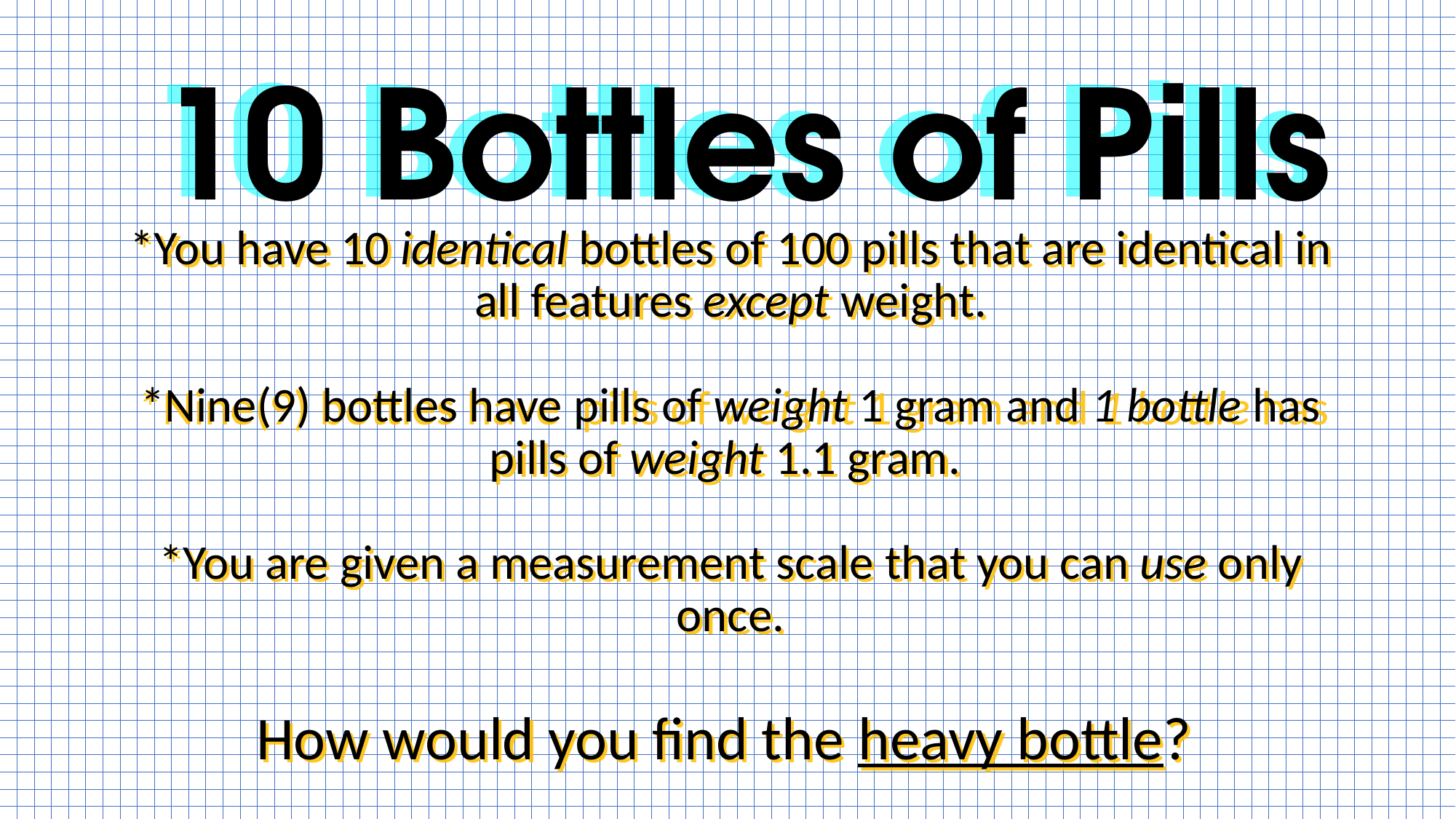

10 Bottles of Pills
10 Bottles of Pills
*You have 10 identical bottles of 100 pills that are identical in all features except weight.

*Nine(9) bottles have pills of weight 1 gram and 1 bottle has pills of weight 1.1 gram.

*You are given a measurement scale that you can use only once.

How would you find the heavy bottle?
*You have 10 identical bottles of 100 pills that are identical in all features except weight.

*Nine(9) bottles have  pills of weight 1 gram and 1 bottle has pills of weight 1.1 gram.

*You are given a measurement scale that you can use only once.

How would you find the heavy bottle?